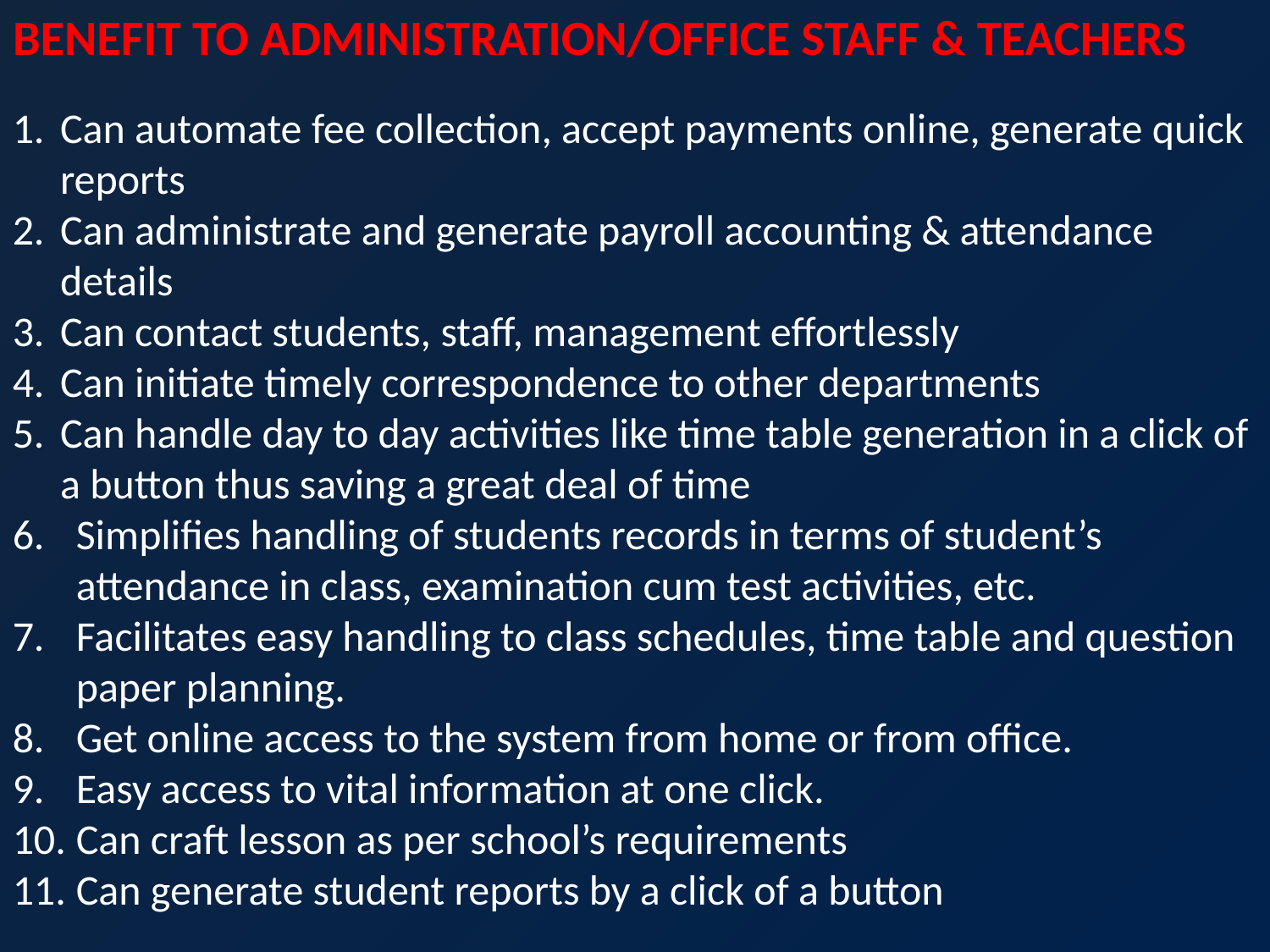

Benefit to Administration/office staff & Teachers
Can automate fee collection, accept payments online, generate quick reports
Can administrate and generate payroll accounting & attendance details
Can contact students, staff, management effortlessly
Can initiate timely correspondence to other departments
Can handle day to day activities like time table generation in a click of a button thus saving a great deal of time
Simplifies handling of students records in terms of student’s attendance in class, examination cum test activities, etc.
Facilitates easy handling to class schedules, time table and question paper planning.
Get online access to the system from home or from office.
Easy access to vital information at one click.
Can craft lesson as per school’s requirements
Can generate student reports by a click of a button